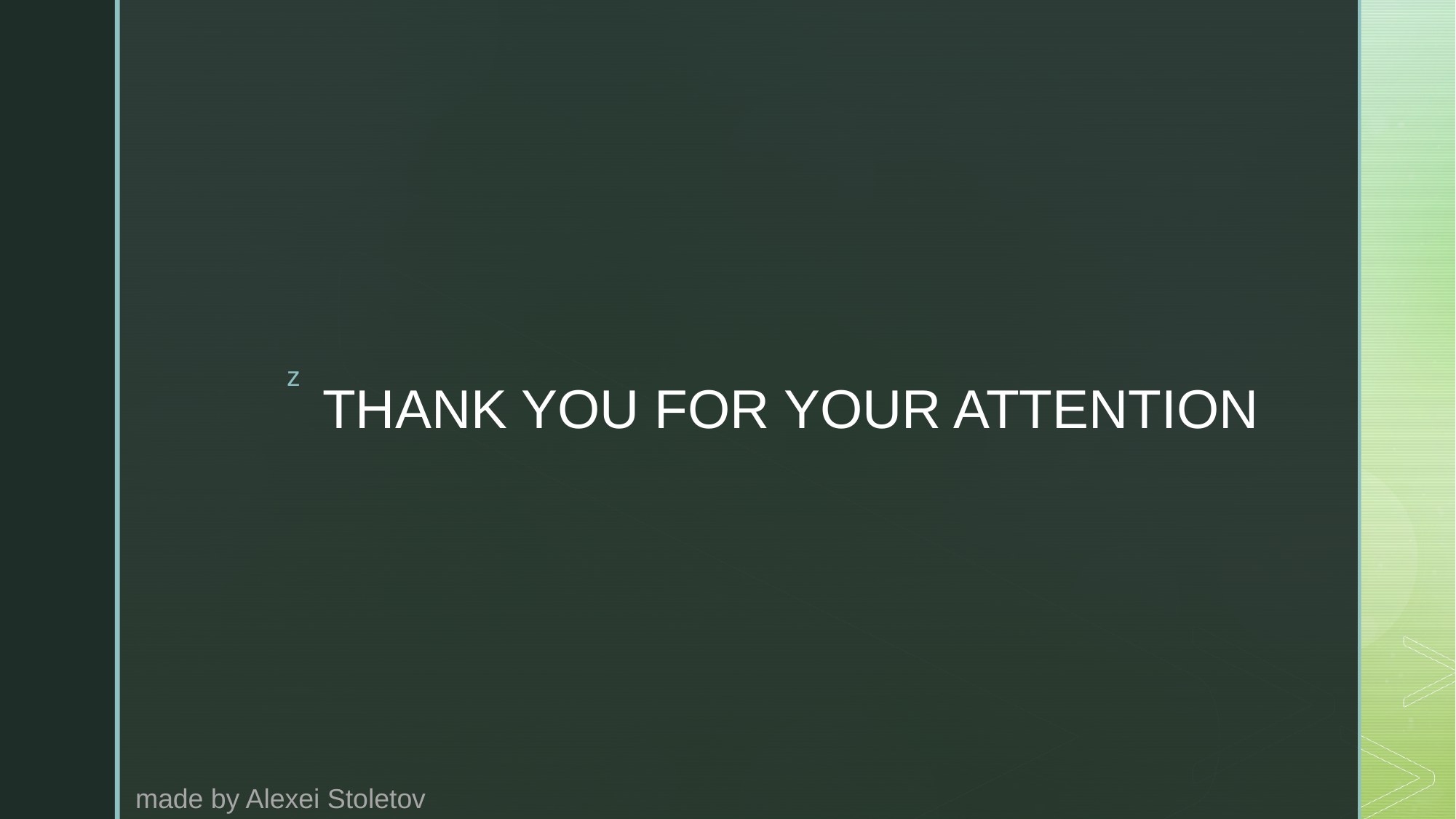

# THANK YOU FOR YOUR ATTENTION
made by Alexei Stoletov